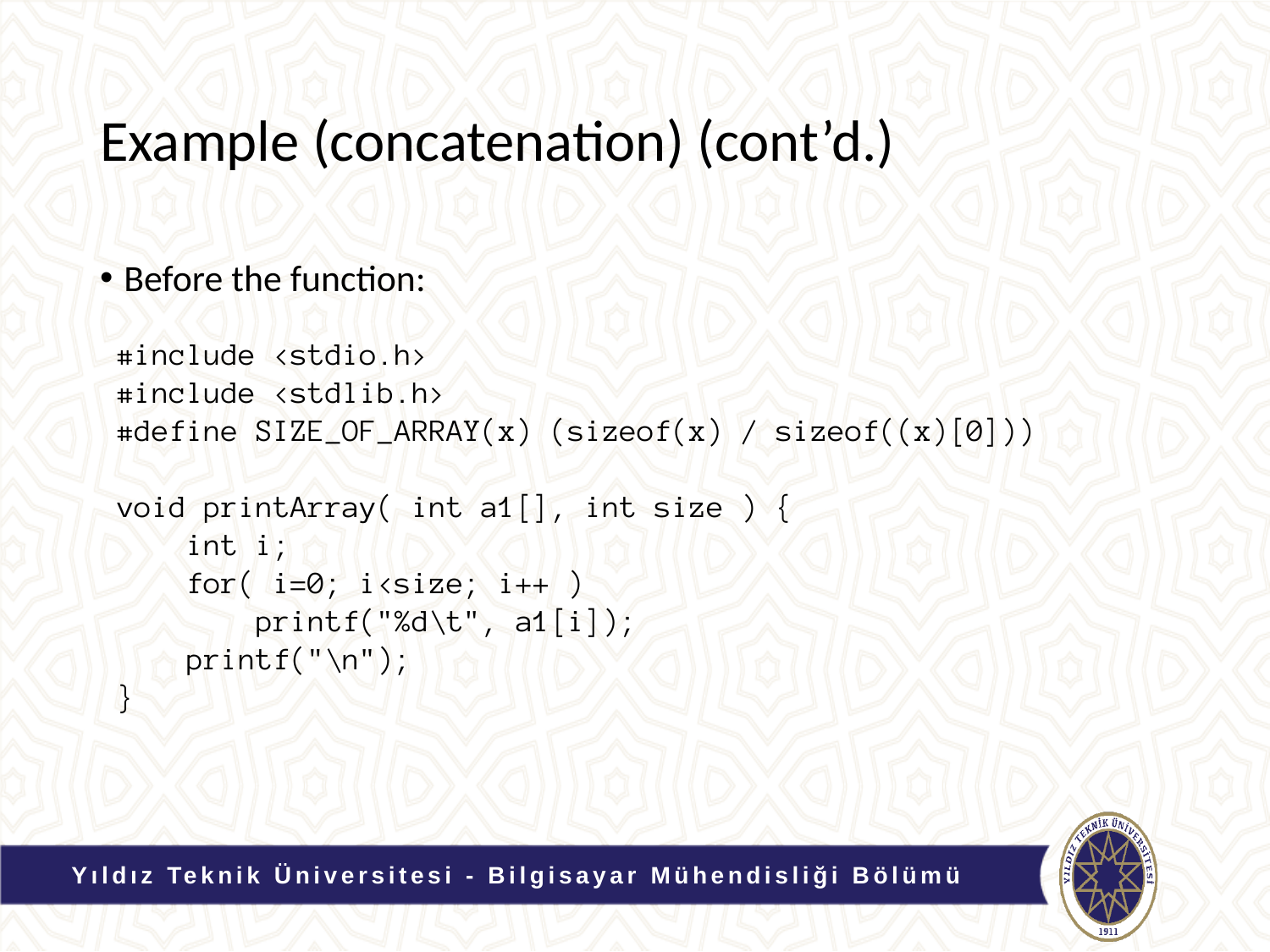

# Example (concatenation) (cont’d.)
Before the function:

#include <stdio.h>
#include <stdlib.h>
#define SIZE_OF_ARRAY(x) (sizeof(x) / sizeof((x)[0]))

void printArray( int a1[], int size ) {
    int i;
    for( i=0; i<size; i++ )
        printf("%d\t", a1[i]);
    printf("\n");
}
Yıldız Teknik Üniversitesi - Bilgisayar Mühendisliği Bölümü